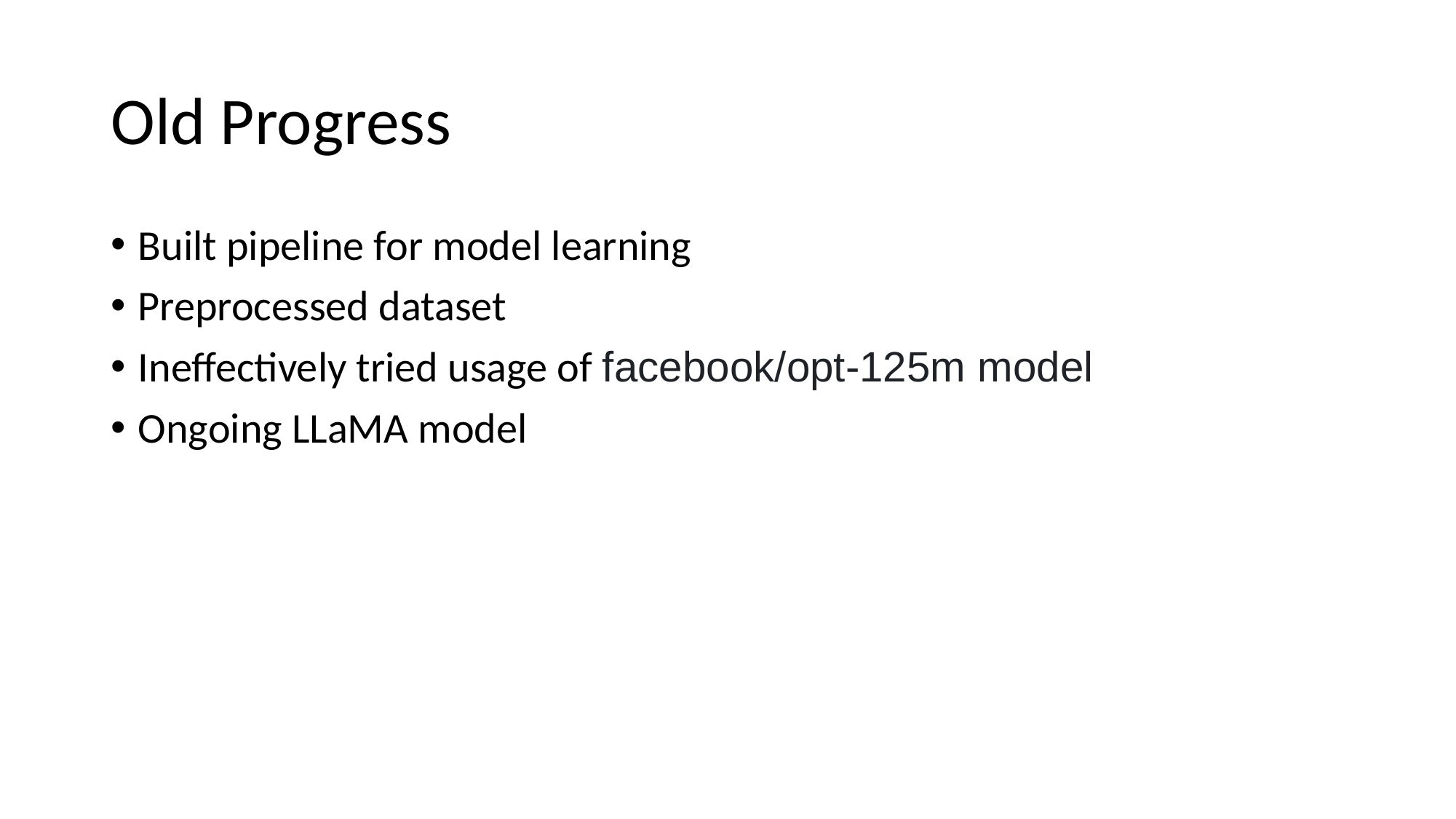

# Old Progress
Built pipeline for model learning
Preprocessed dataset
Ineffectively tried usage of facebook/opt-125m model
Ongoing LLaMA model